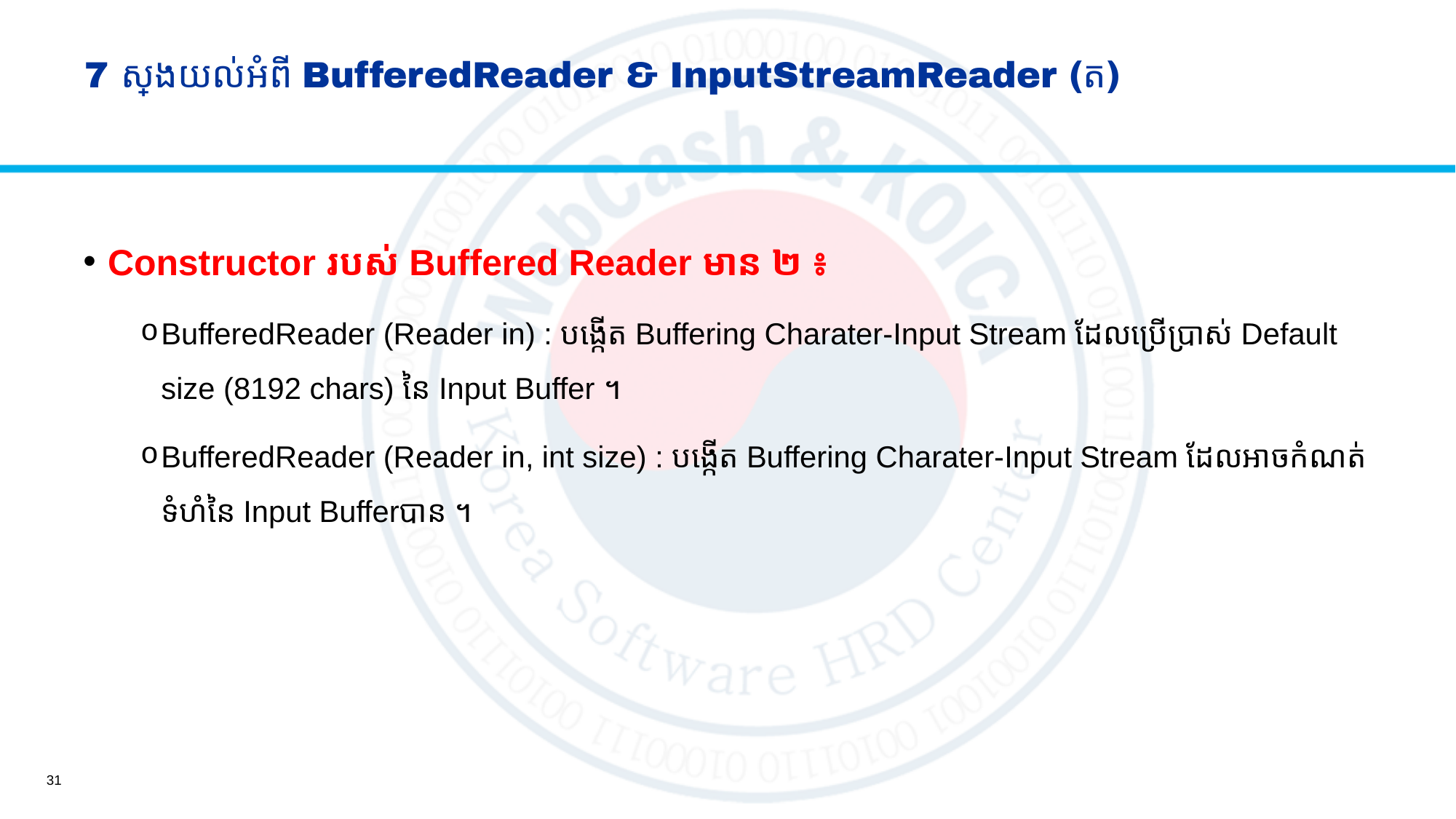

# 7 ស្វែងយល់អំពី BufferedReader & InputStreamReader (ត)
Constructor រ​បស់ Buffered Reader មាន ២ ៖
BufferedReader (Reader in) : បង្កើត Buffering Charater-Input Stream ដែលប្រើប្រាស់ Default size (8192 chars) នៃ Input Buffer​ ។
BufferedReader (Reader in, int size) : បង្កើត Buffering Charater-Input Stream ដែលអាចកំណត់ទំហំនៃ Input Bufferបាន ​។

31